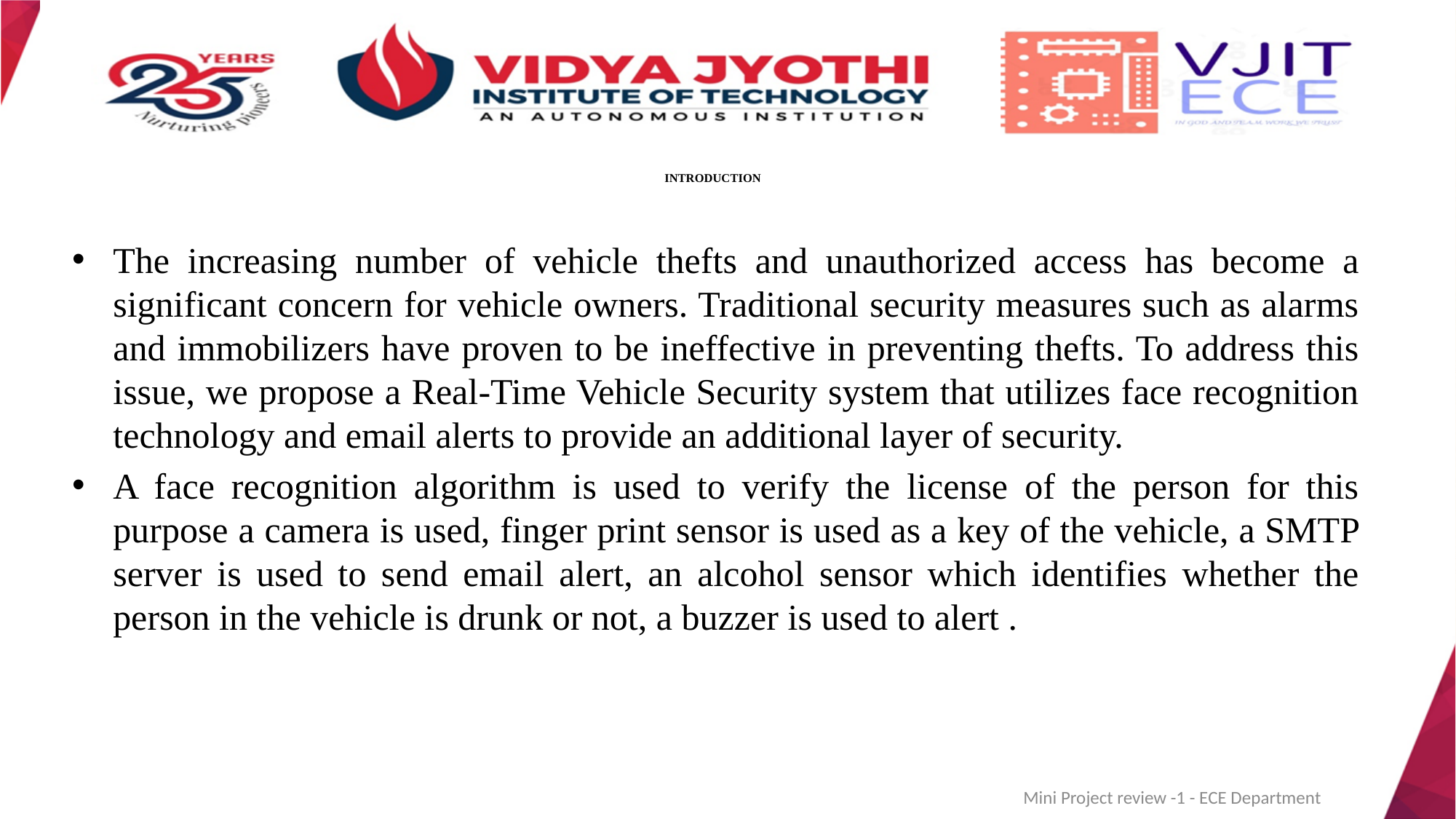

# INTRODUCTION
The increasing number of vehicle thefts and unauthorized access has become a significant concern for vehicle owners. Traditional security measures such as alarms and immobilizers have proven to be ineffective in preventing thefts. To address this issue, we propose a Real-Time Vehicle Security system that utilizes face recognition technology and email alerts to provide an additional layer of security.
A face recognition algorithm is used to verify the license of the person for this purpose a camera is used, finger print sensor is used as a key of the vehicle, a SMTP server is used to send email alert, an alcohol sensor which identifies whether the person in the vehicle is drunk or not, a buzzer is used to alert .
Mini Project review -1 - ECE Department